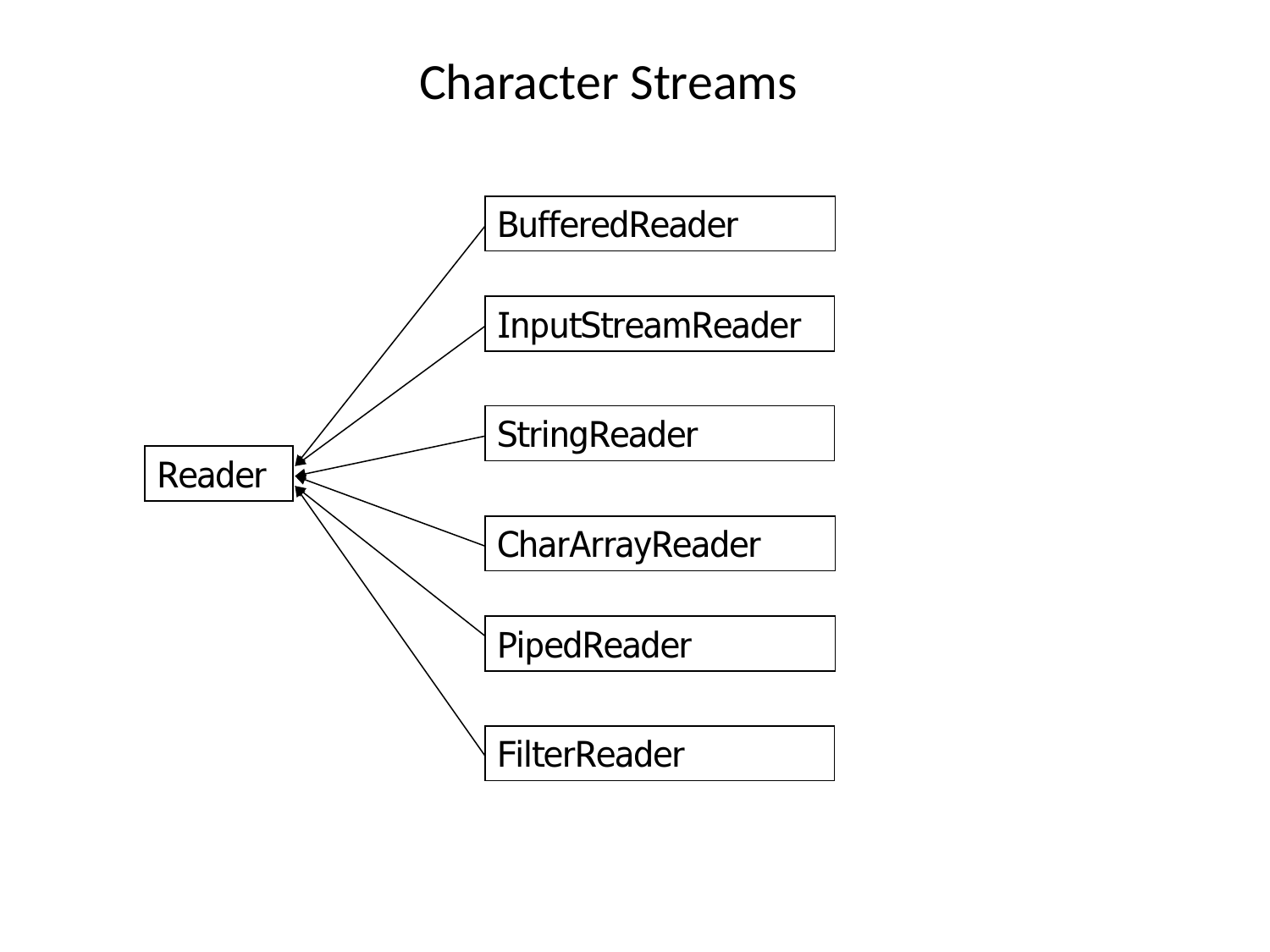

# Character Streams
BufferedReader

InputStreamReader

StringReader

Reader

CharArrayReader
PipedReader
FilterReader